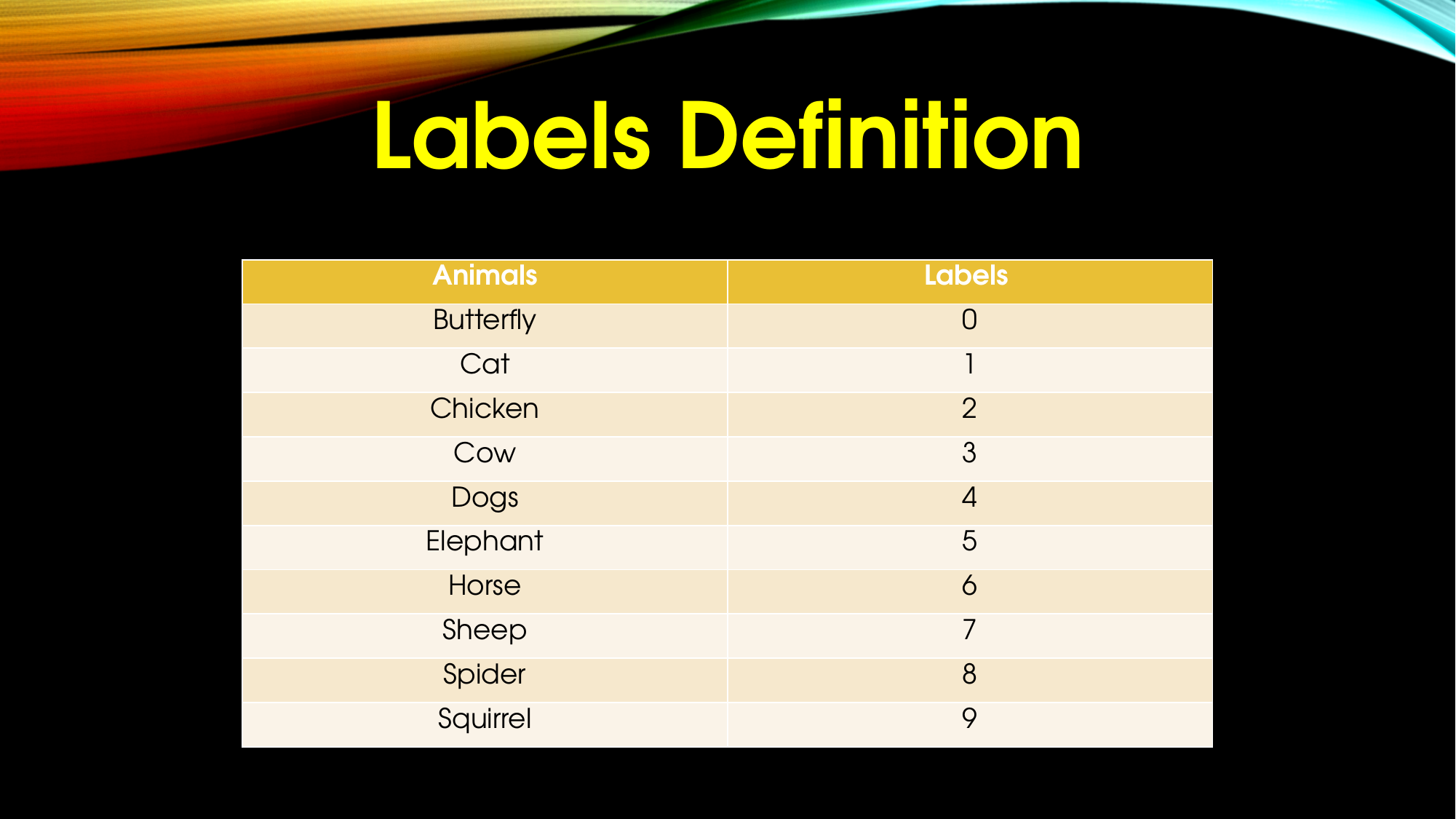

Labels Definition

| Animals | Labels |
| --- | --- |
| Butterfly | 0 |
| Cat | 1 |
| Chicken | 2 |
| Cow | 3 |
| Dogs | 4 |
| Elephant | 5 |
| Horse | 6 |
| Sheep | 7 |
| Spider | 8 |
| Squirrel | 9 |